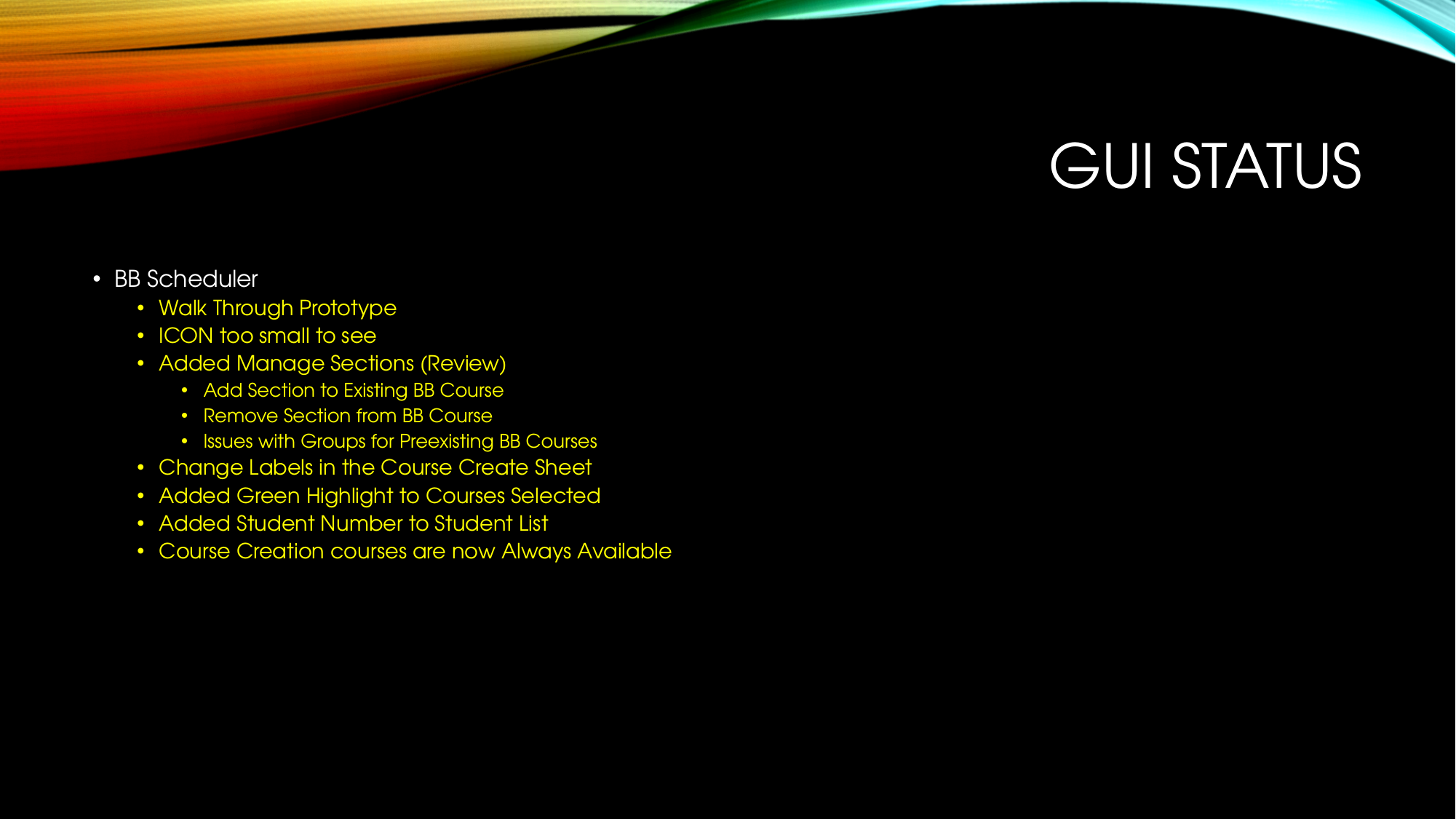

# GUI Status
BB Scheduler
Walk Through Prototype
ICON too small to see
Added Manage Sections (Review)
Add Section to Existing BB Course
Remove Section from BB Course
Issues with Groups for Preexisting BB Courses
Change Labels in the Course Create Sheet
Added Green Highlight to Courses Selected
Added Student Number to Student List
Course Creation courses are now Always Available